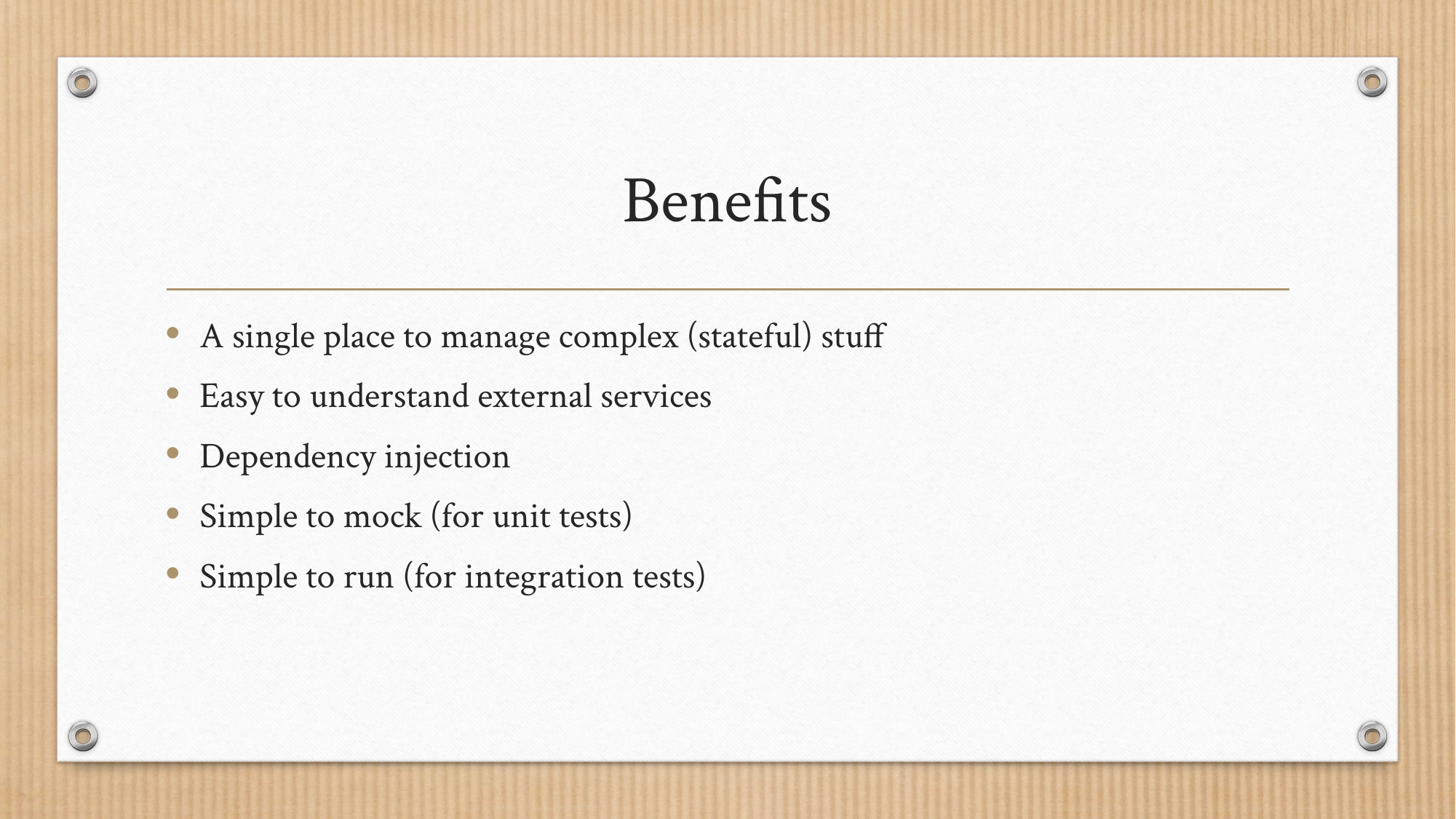

# Benefits
A single place to manage complex (stateful) stuff
Easy to understand external services
Dependency injection
Simple to mock (for unit tests)
Simple to run (for integration tests)